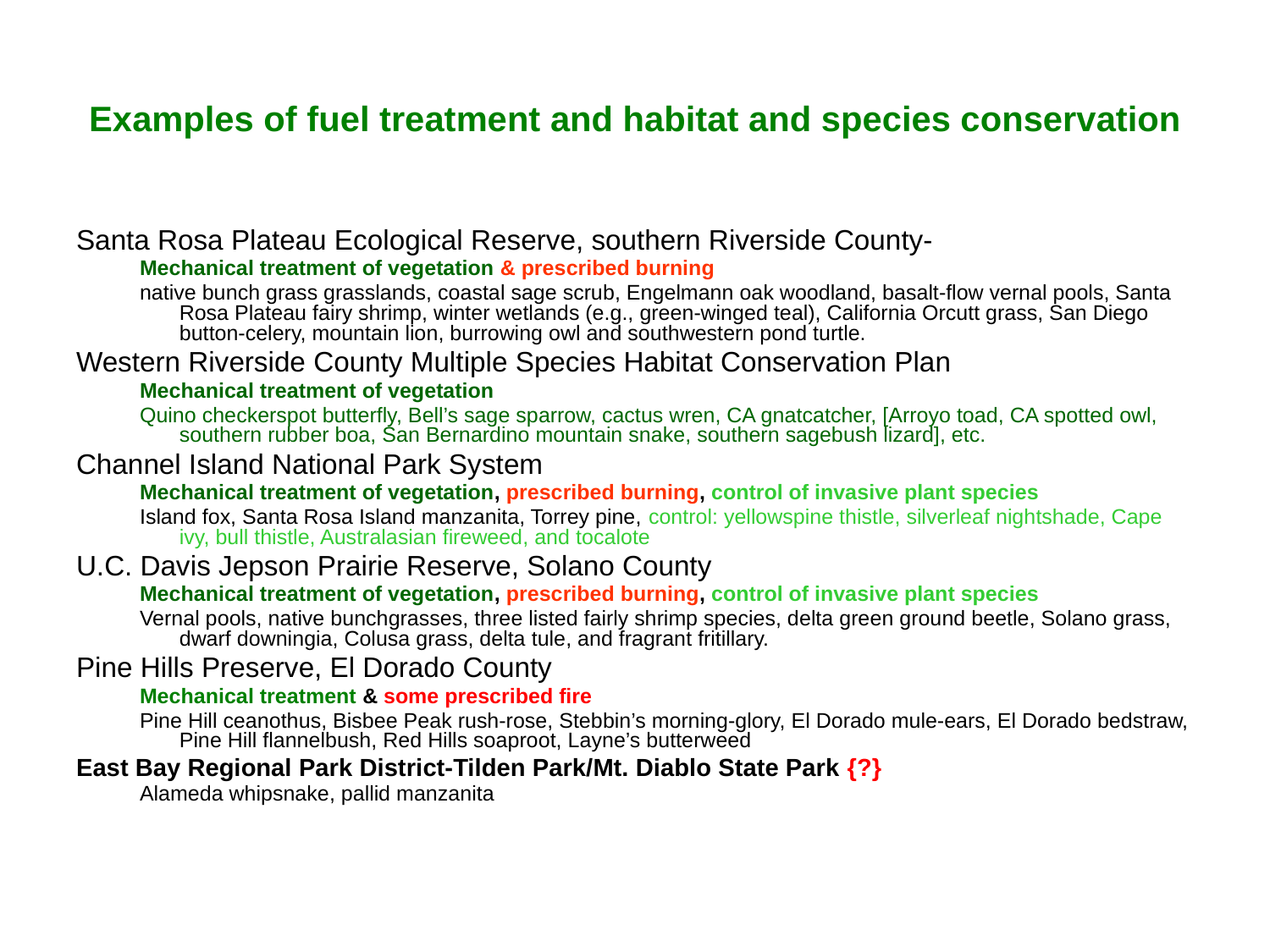

Examples of fuel treatment and habitat and species conservation
Santa Rosa Plateau Ecological Reserve, southern Riverside County-
Mechanical treatment of vegetation & prescribed burning
native bunch grass grasslands, coastal sage scrub, Engelmann oak woodland, basalt-flow vernal pools, Santa Rosa Plateau fairy shrimp, winter wetlands (e.g., green-winged teal), California Orcutt grass, San Diego button-celery, mountain lion, burrowing owl and southwestern pond turtle.
Western Riverside County Multiple Species Habitat Conservation Plan
Mechanical treatment of vegetation
Quino checkerspot butterfly, Bell’s sage sparrow, cactus wren, CA gnatcatcher, [Arroyo toad, CA spotted owl, southern rubber boa, San Bernardino mountain snake, southern sagebush lizard], etc.
Channel Island National Park System
Mechanical treatment of vegetation, prescribed burning, control of invasive plant species
Island fox, Santa Rosa Island manzanita, Torrey pine, control: yellowspine thistle, silverleaf nightshade, Cape ivy, bull thistle, Australasian fireweed, and tocalote
U.C. Davis Jepson Prairie Reserve, Solano County
Mechanical treatment of vegetation, prescribed burning, control of invasive plant species
Vernal pools, native bunchgrasses, three listed fairly shrimp species, delta green ground beetle, Solano grass, dwarf downingia, Colusa grass, delta tule, and fragrant fritillary.
Pine Hills Preserve, El Dorado County
Mechanical treatment & some prescribed fire
Pine Hill ceanothus, Bisbee Peak rush-rose, Stebbin’s morning-glory, El Dorado mule-ears, El Dorado bedstraw, Pine Hill flannelbush, Red Hills soaproot, Layne’s butterweed
East Bay Regional Park District-Tilden Park/Mt. Diablo State Park {?}
Alameda whipsnake, pallid manzanita